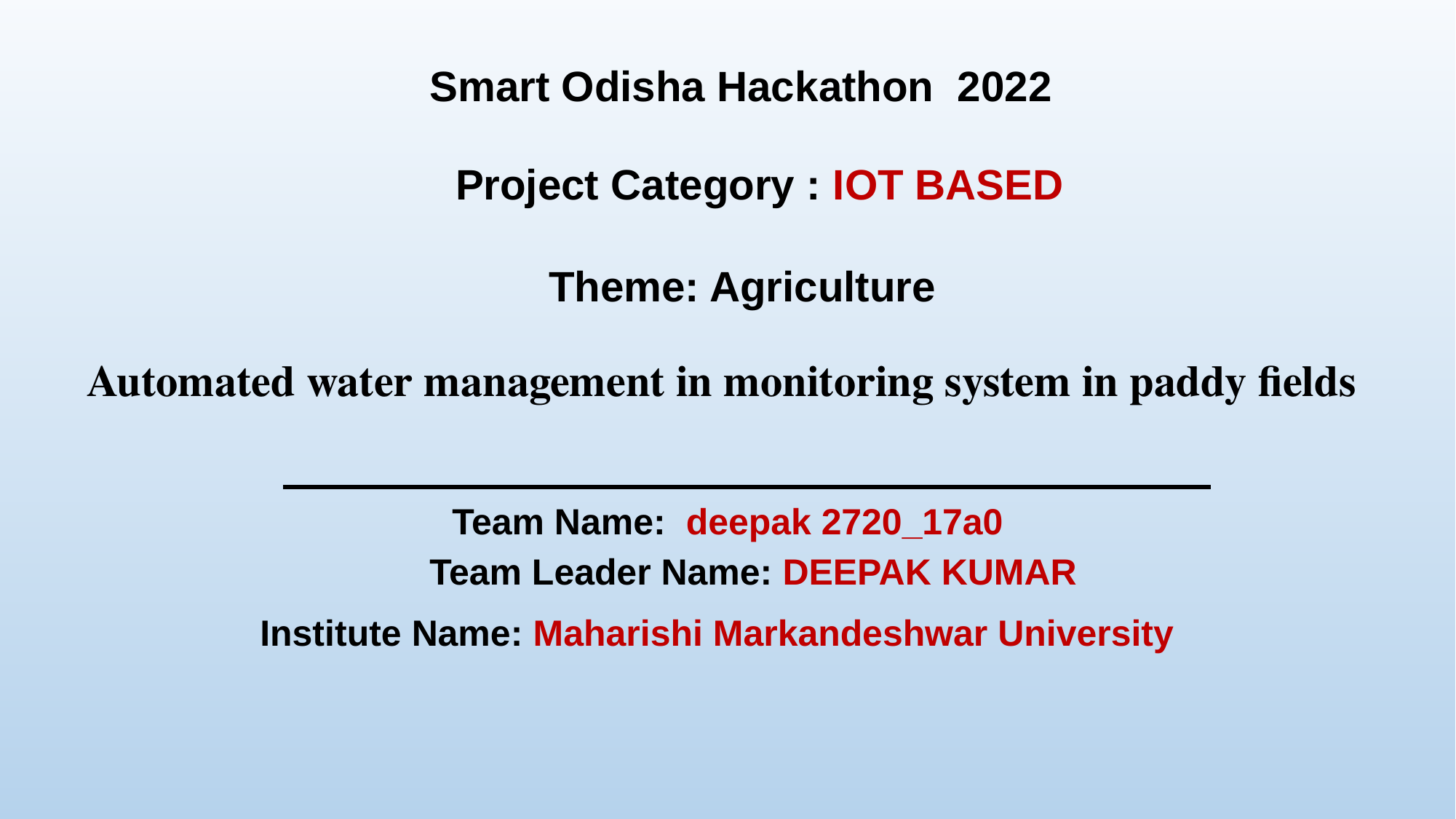

Smart Odisha Hackathon  2022
Project Category : IOT BASED

Theme: Agriculture

Automated water management in monitoring system in paddy fields
Team Name:  deepak 2720_17a0
      Team Leader Name: DEEPAK KUMAR
Institute Name: Maharishi Markandeshwar University